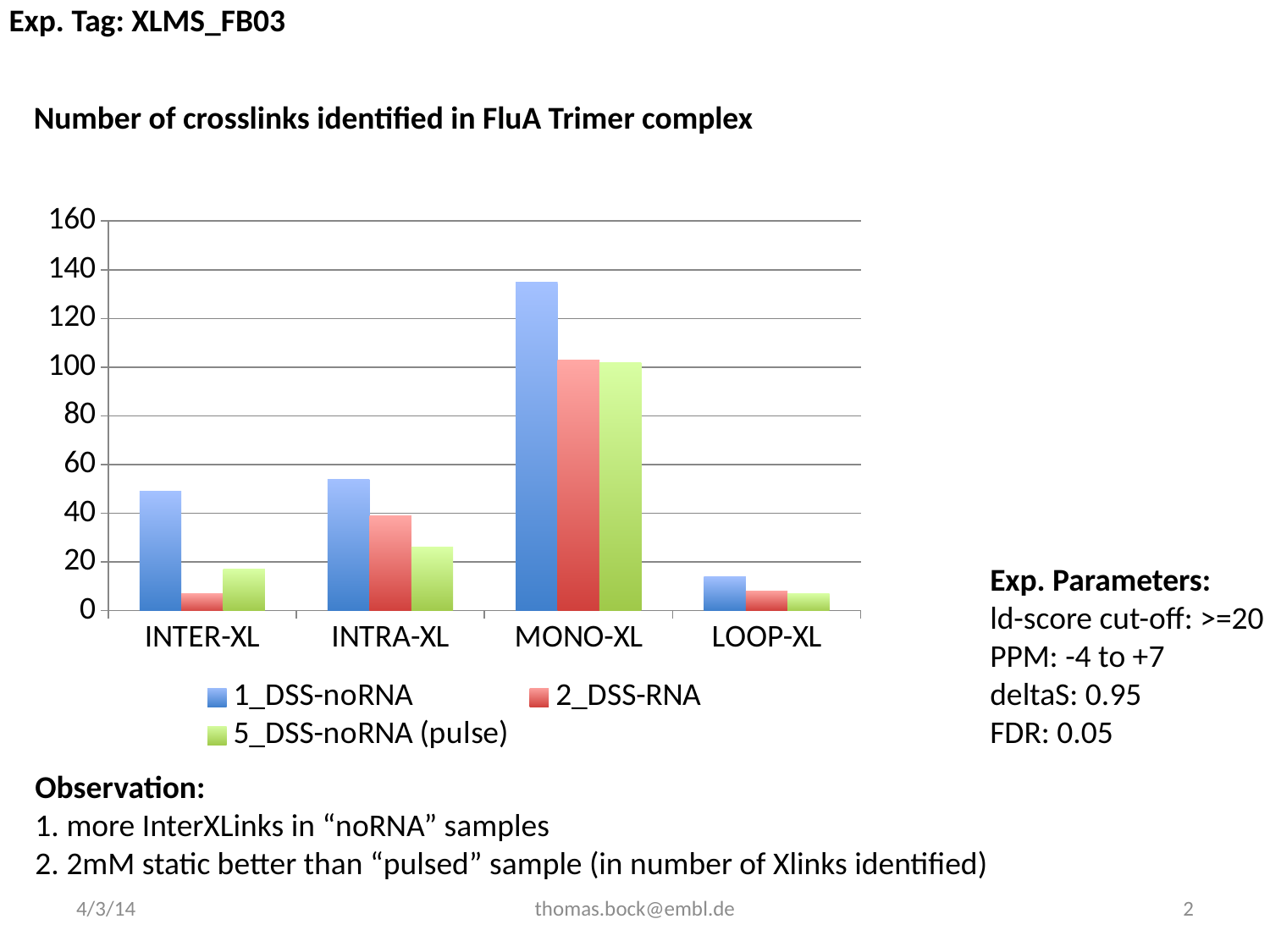

Exp. Tag: XLMS_FB03
Number of crosslinks identified in FluA Trimer complex

### Chart

| Category | 1_DSS-noRNA | 2_DSS-RNA | 5_DSS-noRNA (pulse) |
|---|---|---|---|
| INTER-XL | 49.0 | 7.0 | 17.0 |
| INTRA-XL | 54.0 | 39.0 | 26.0 |
| MONO-XL | 135.0 | 103.0 | 102.0 |
| LOOP-XL | 14.0 | 8.0 | 7.0 |
Exp. Parameters:
ld-score cut-off: >=20
PPM: -4 to +7
deltaS: 0.95
FDR: 0.05
Observation:
1. more InterXLinks in “noRNA” samples
2. 2mM static better than “pulsed” sample (in number of Xlinks identified)
4/3/14
thomas.bock@embl.de
2